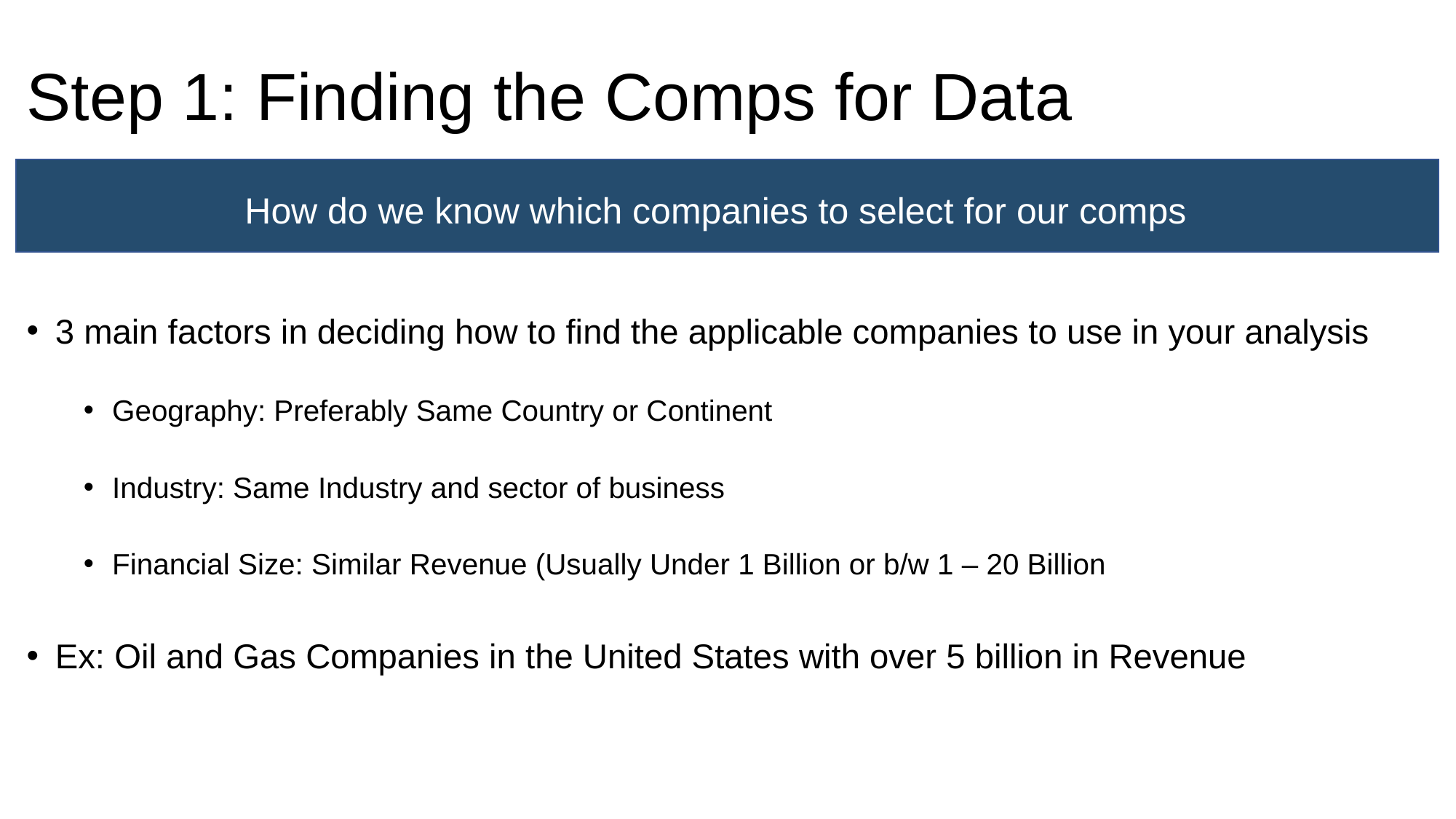

# Step 1: Finding the Comps for Data
How do we know which companies to select for our comps
3 main factors in deciding how to find the applicable companies to use in your analysis
Geography: Preferably Same Country or Continent
Industry: Same Industry and sector of business
Financial Size: Similar Revenue (Usually Under 1 Billion or b/w 1 – 20 Billion
Ex: Oil and Gas Companies in the United States with over 5 billion in Revenue